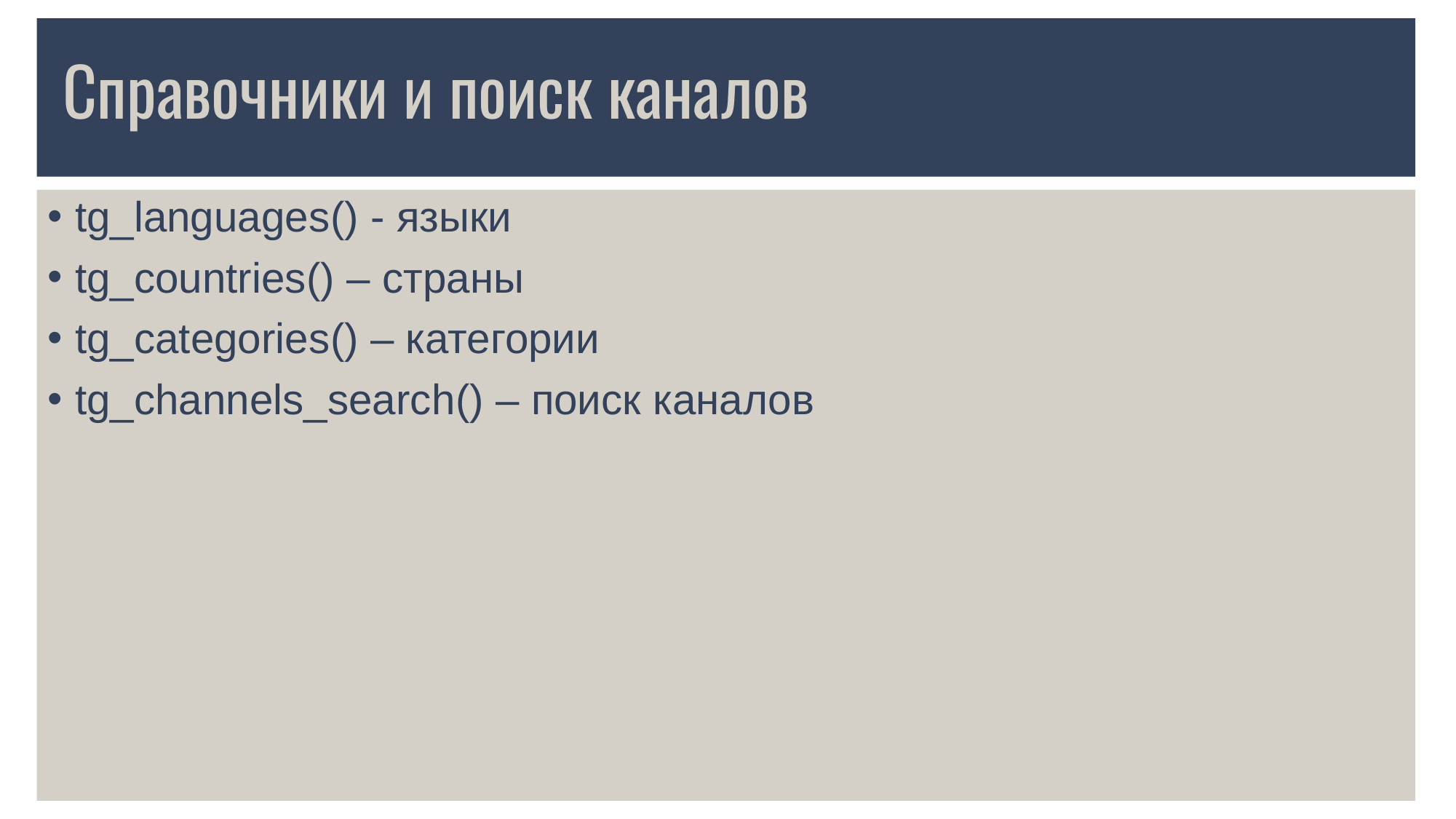

# Справочники и поиск каналов
tg_languages() - языки
tg_countries() – страны
tg_categories() – категории
tg_channels_search() – поиск каналов